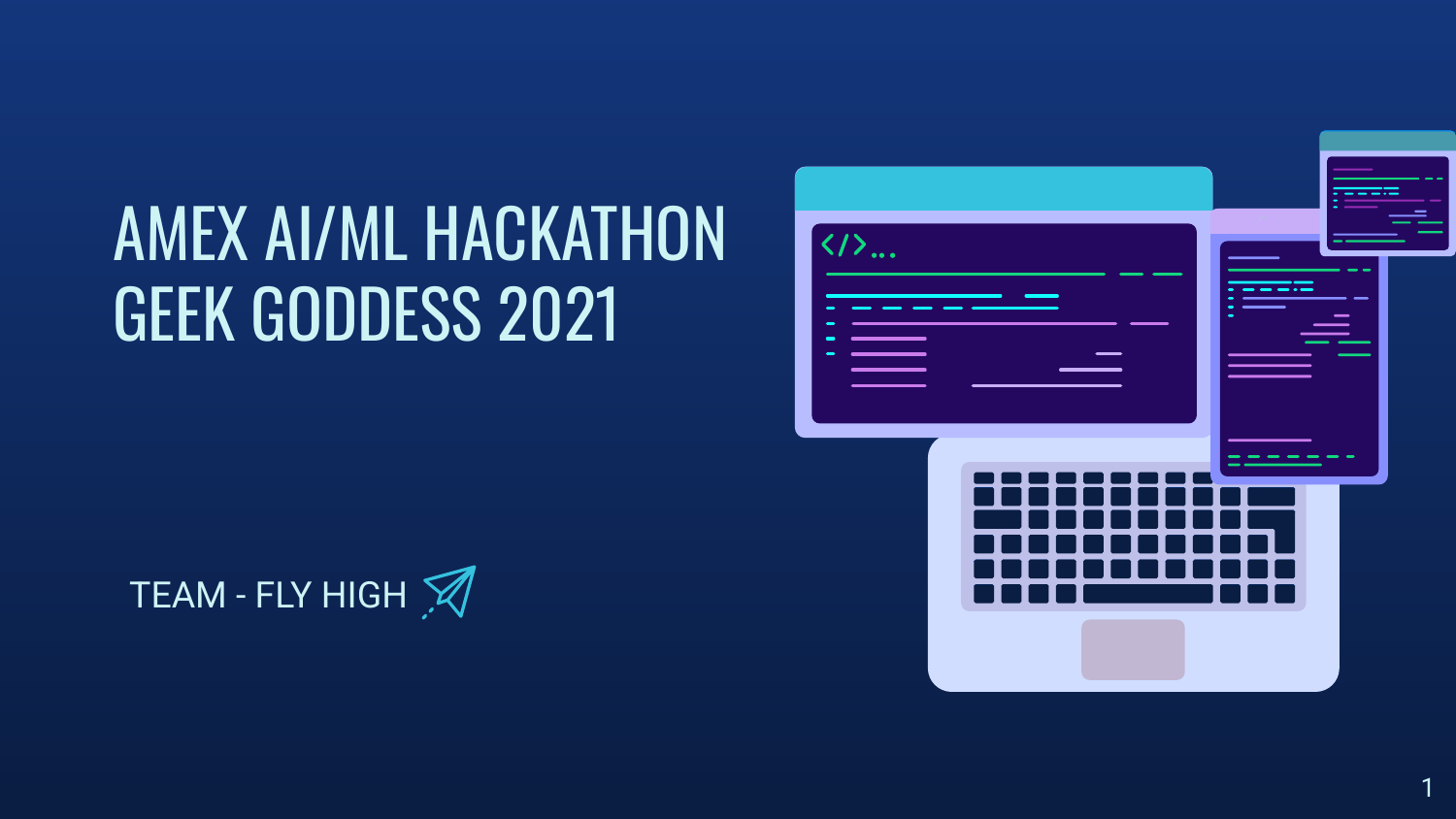

# AMEX AI/ML HACKATHON
GEEK GODDESS 2021

TEAM - FLY HIGH

1